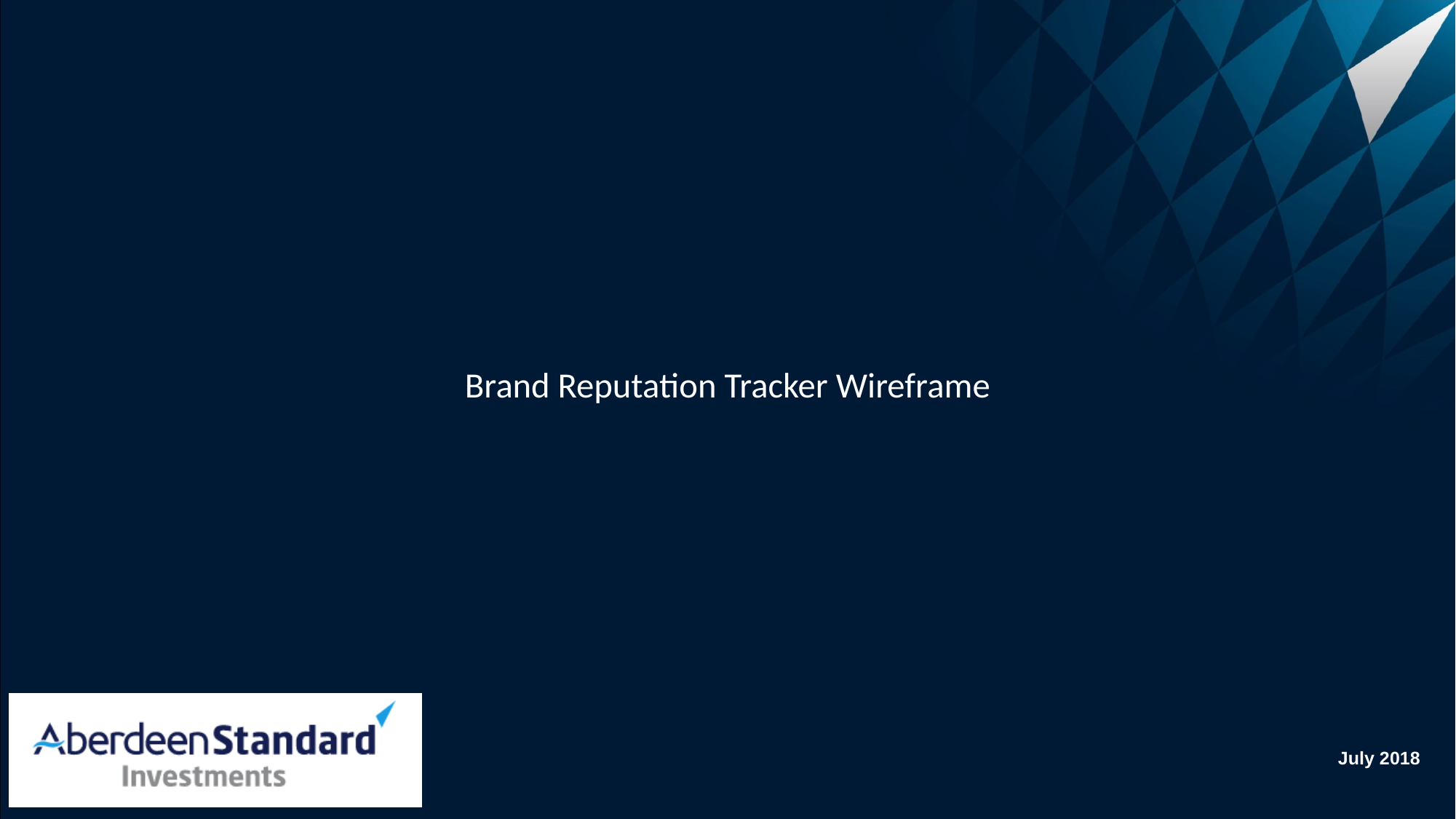

# Brand Reputation Tracker Wireframe
July 2018